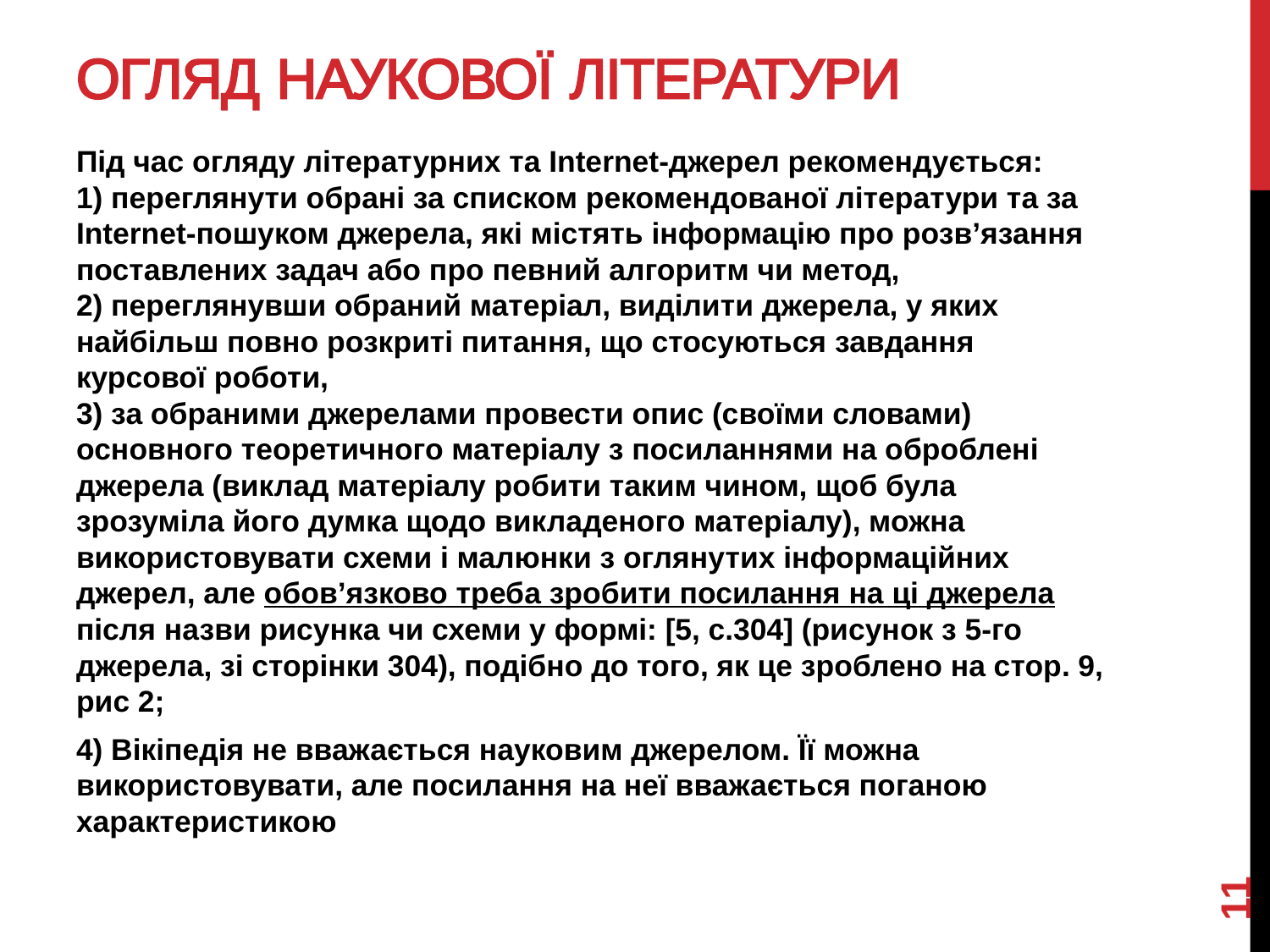

# Огляд наукової літератури
Під час огляду літературних та Іnternet-джерел рекомендується:
1) переглянути обрані за списком рекомендованої літератури та за Іnternet-пошуком джерела, які містять інформацію про розв’язання поставлених задач або про певний алгоритм чи метод,
2) переглянувши обраний матеріал, виділити джерела, у яких найбільш повно розкриті питання, що стосуються завдання курсової роботи,
3) за обраними джерелами провести опис (своїми словами) основного теоретичного матеріалу з посиланнями на оброблені джерела (виклад матеріалу робити таким чином, щоб була зрозуміла його думка щодо викладеного матеріалу), можна використовувати схеми і малюнки з оглянутих інформаційних джерел, але обов’язково треба зробити посилання на ці джерела після назви рисунка чи схеми у формі: [5, с.304] (рисунок з 5-го джерела, зі сторінки 304), подібно до того, як це зроблено на стор. 9, рис 2;
4) Вікіпедія не вважається науковим джерелом. Її можна використовувати, але посилання на неї вважається поганою характеристикою
11